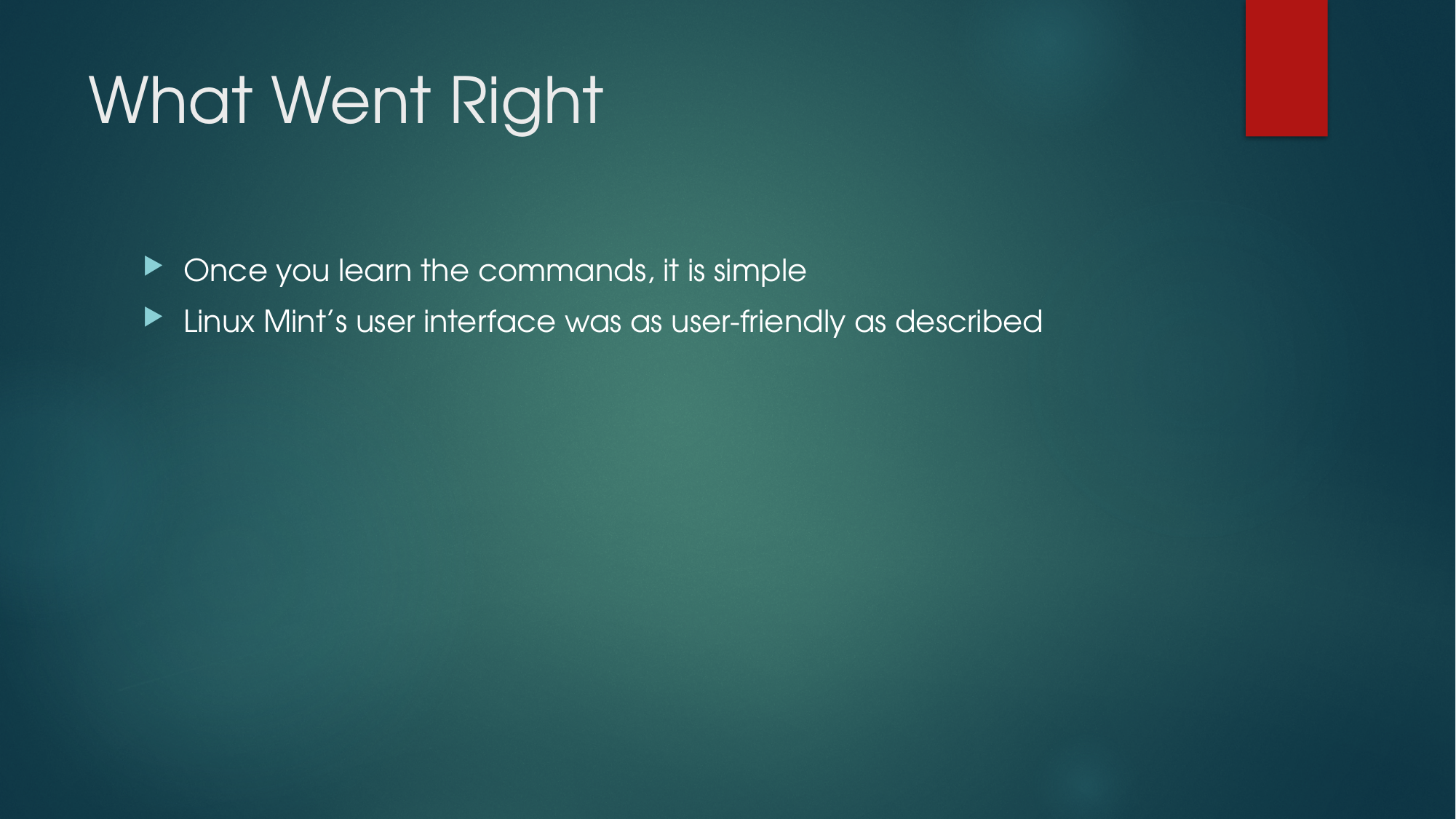

# What Went Right
Once you learn the commands, it is simple
Linux Mint’s user interface was as user-friendly as described